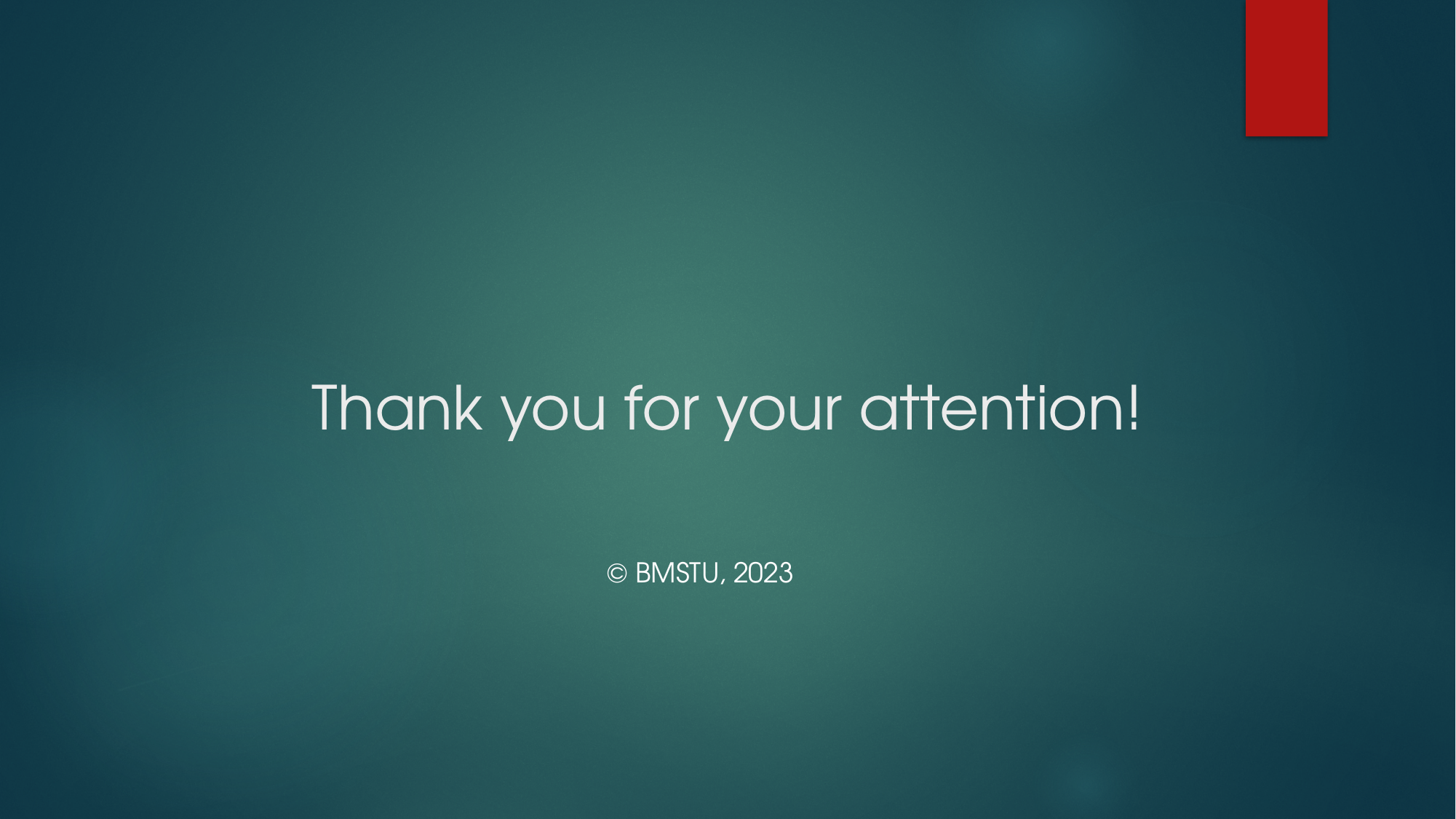

# Thank you for your attention!
© BMSTU, 2023